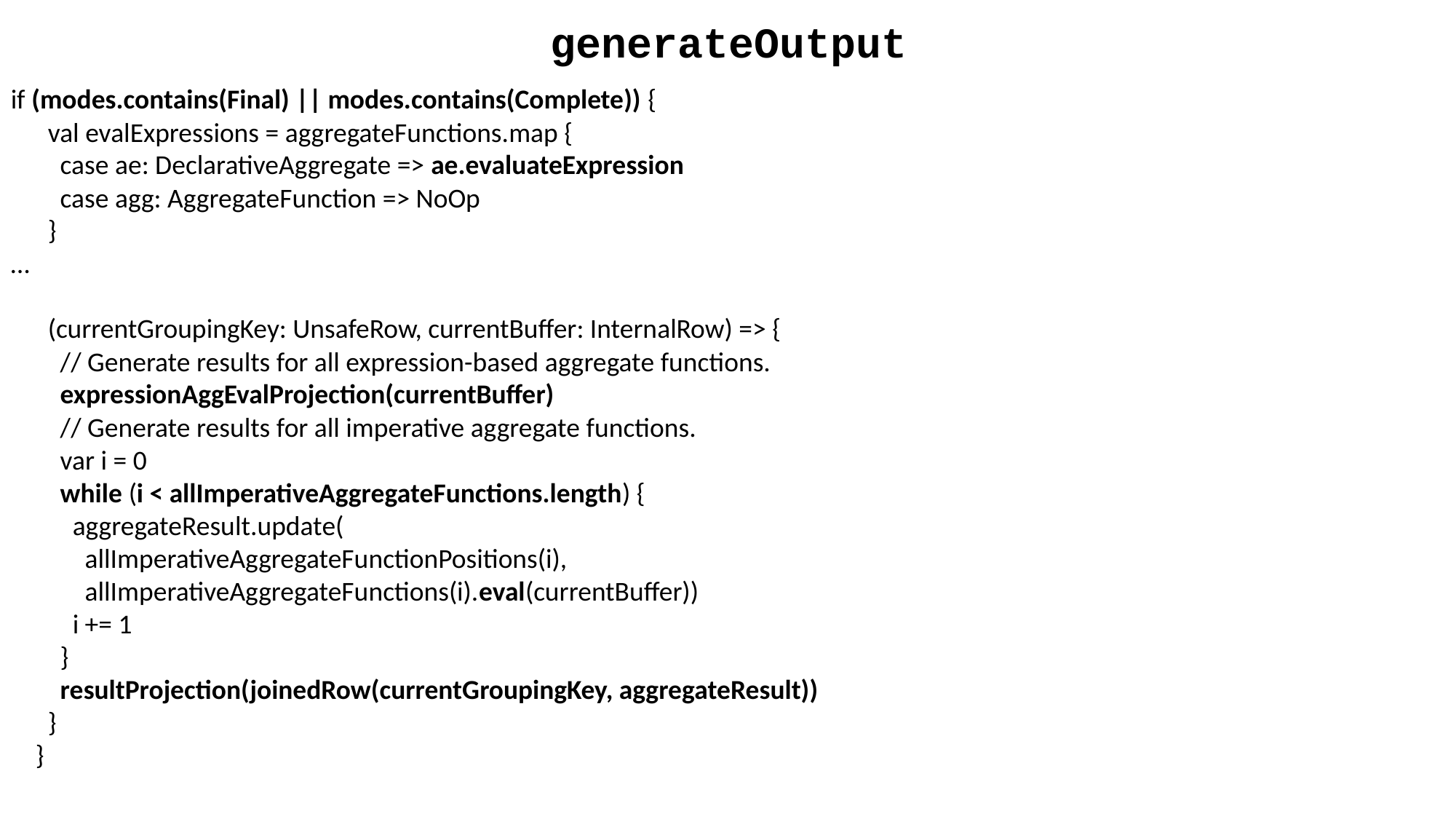

generateOutput
if (modes.contains(Final) || modes.contains(Complete)) {
      val evalExpressions = aggregateFunctions.map {
        case ae: DeclarativeAggregate => ae.evaluateExpression
        case agg: AggregateFunction => NoOp
      }
…

      (currentGroupingKey: UnsafeRow, currentBuffer: InternalRow) => {
        // Generate results for all expression-based aggregate functions.
        expressionAggEvalProjection(currentBuffer)
        // Generate results for all imperative aggregate functions.
        var i = 0
        while (i < allImperativeAggregateFunctions.length) {
          aggregateResult.update(
            allImperativeAggregateFunctionPositions(i),
            allImperativeAggregateFunctions(i).eval(currentBuffer))
          i += 1
        }
        resultProjection(joinedRow(currentGroupingKey, aggregateResult))
      }
    }